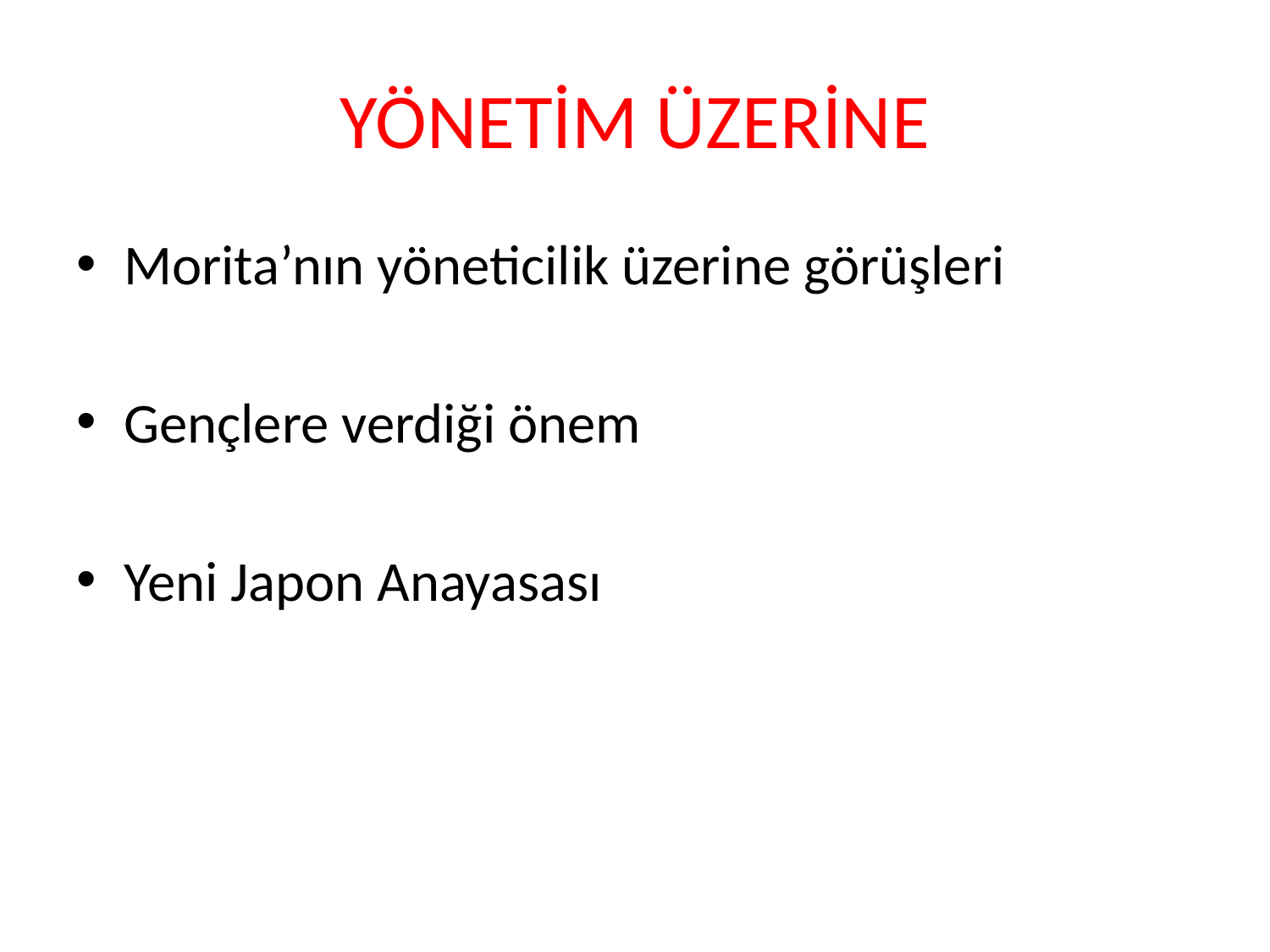

# YÖNETİM ÜZERİNE
Morita’nın yöneticilik üzerine görüşleri

Gençlere verdiği önem

Yeni Japon Anayasası